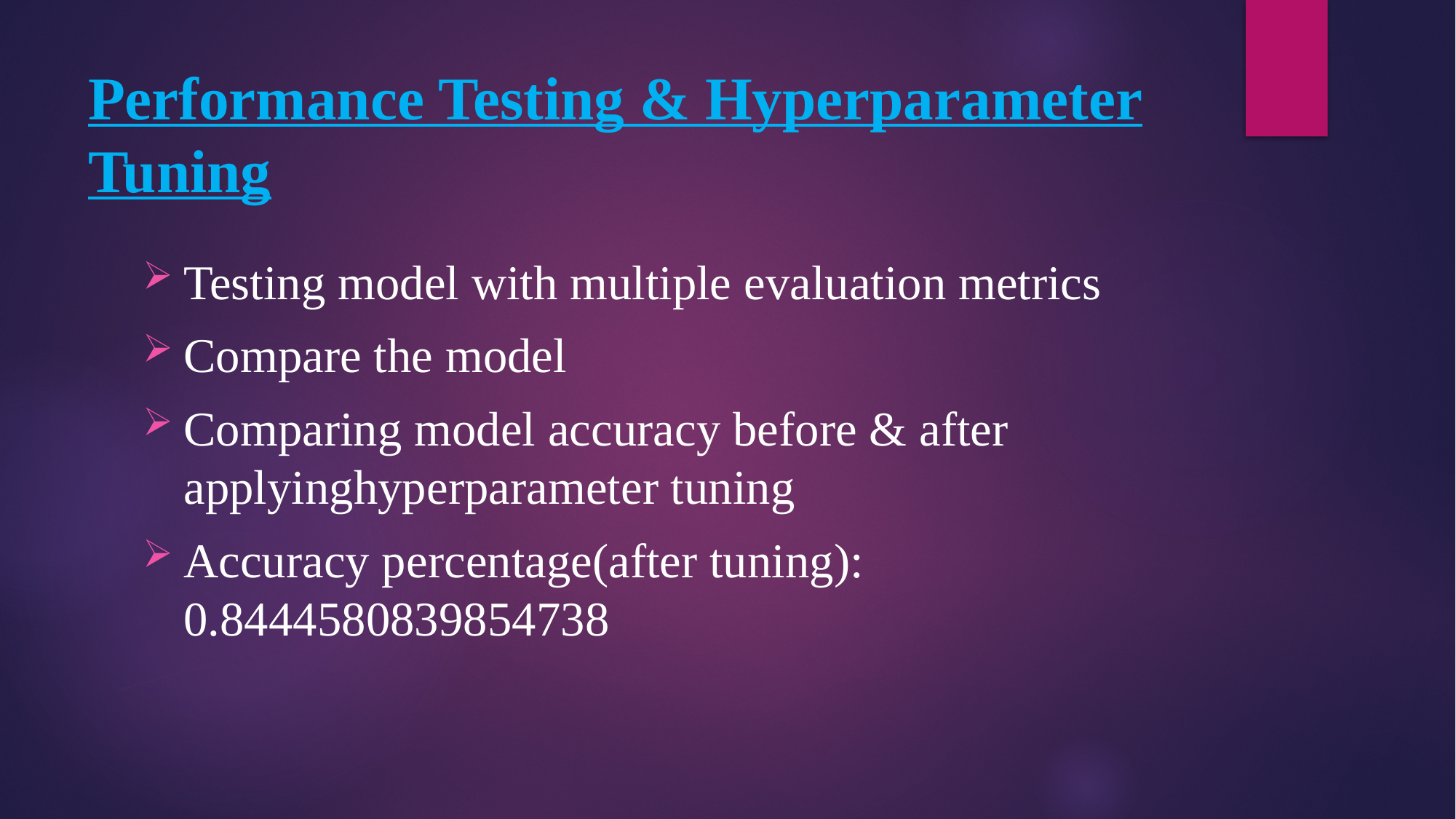

# Performance Testing & Hyperparameter Tuning
Testing model with multiple evaluation metrics
Compare the model
Comparing model accuracy before & after applyinghyperparameter tuning
Accuracy percentage(after tuning): 0.8444580839854738